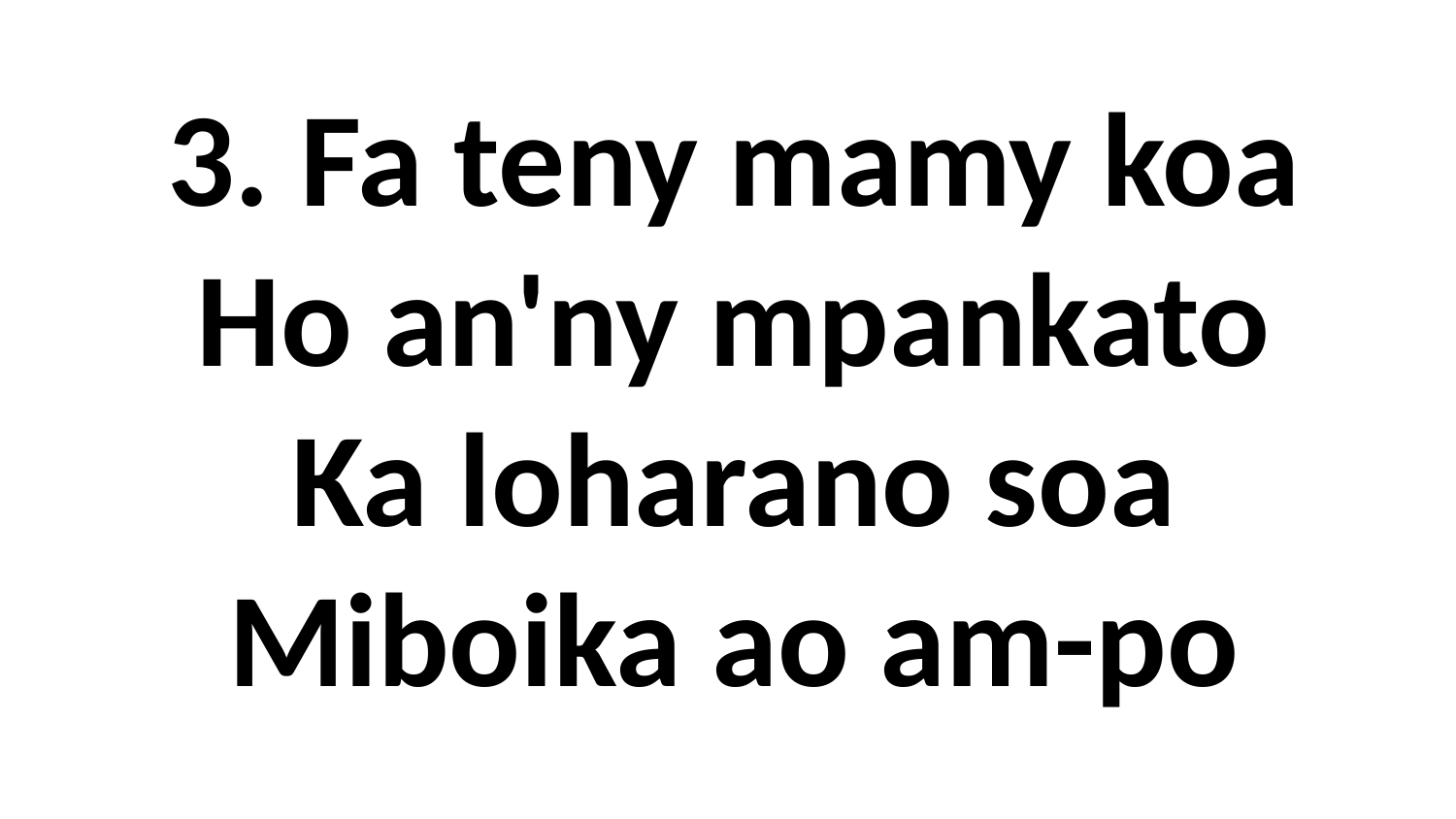

3. Fa teny mamy koa
Ho an'ny mpankato
Ka loharano soa
Miboika ao am-po